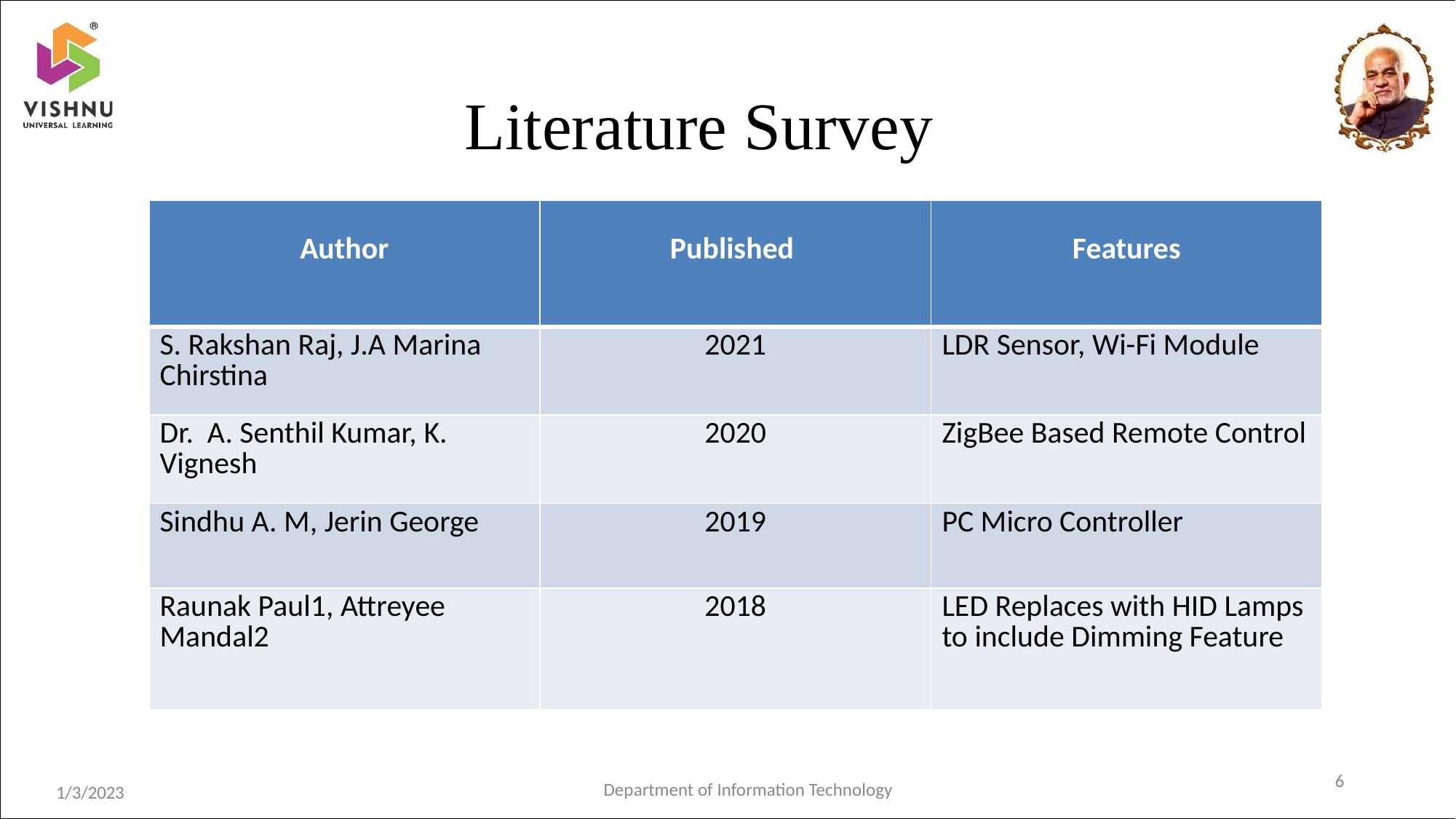

# Literature Survey
| Author | Published | Features |
| --- | --- | --- |
| S. Rakshan Raj, J.A Marina Chirstina | 2021 | LDR Sensor, Wi-Fi Module |
| Dr. A. Senthil Kumar, K. Vignesh | 2020 | ZigBee Based Remote Control |
| Sindhu A. M, Jerin George | 2019 | PC Micro Controller |
| Raunak Paul1, Attreyee Mandal2 | 2018 | LED Replaces with HID Lamps to include Dimming Feature |
6
Department of Information Technology
1/3/2023